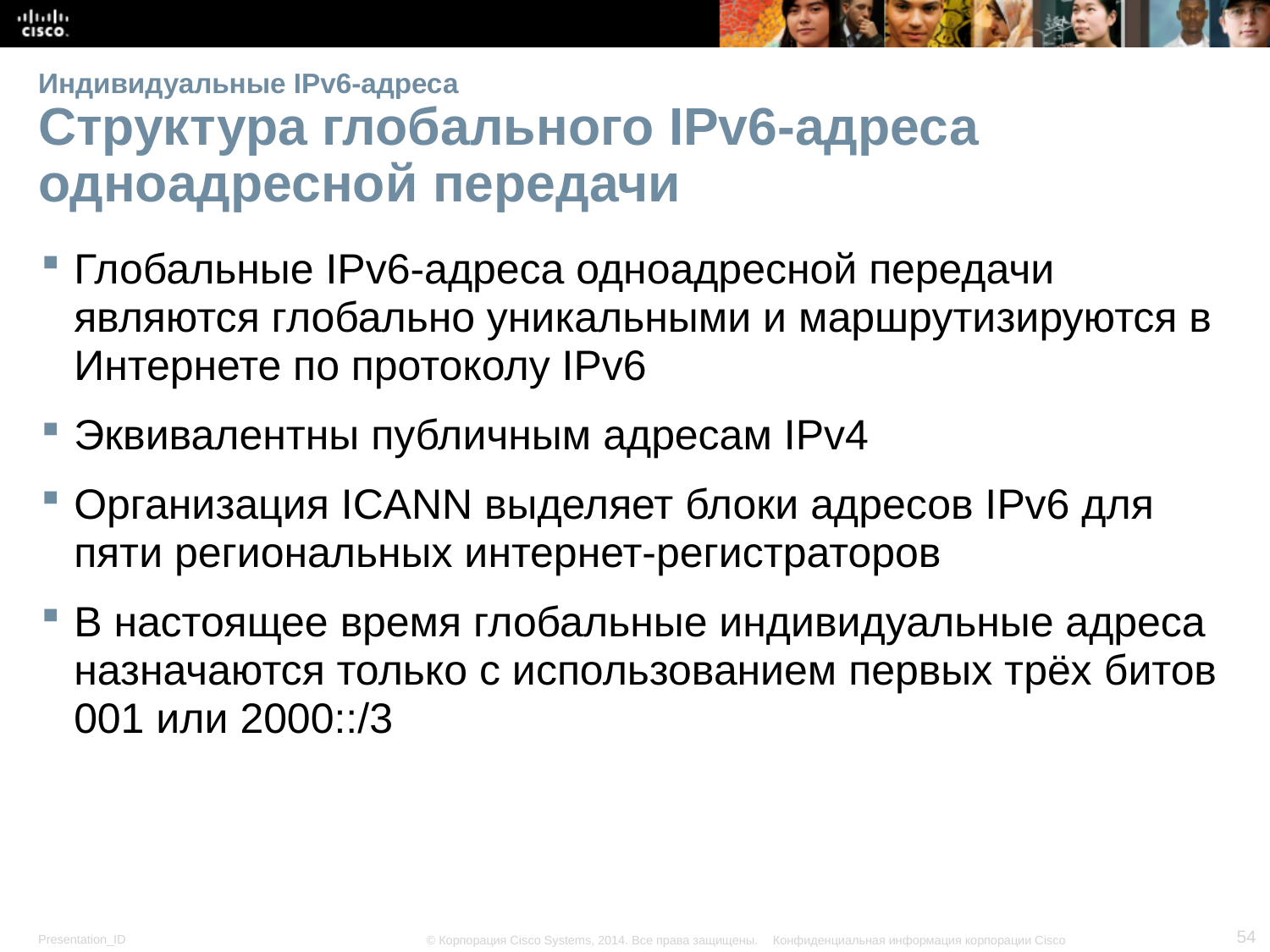

# Индивидуальные IPv6-адреса Структура глобального IPv6-адреса одноадресной передачи
Глобальные IPv6-адреса одноадресной передачи являются глобально уникальными и маршрутизируются в Интернете по протоколу IPv6
Эквивалентны публичным адресам IPv4
Организация ICANN выделяет блоки адресов IPv6 для пяти региональных интернет-регистраторов
В настоящее время глобальные индивидуальные адреса назначаются только с использованием первых трёх битов 001 или 2000::/3